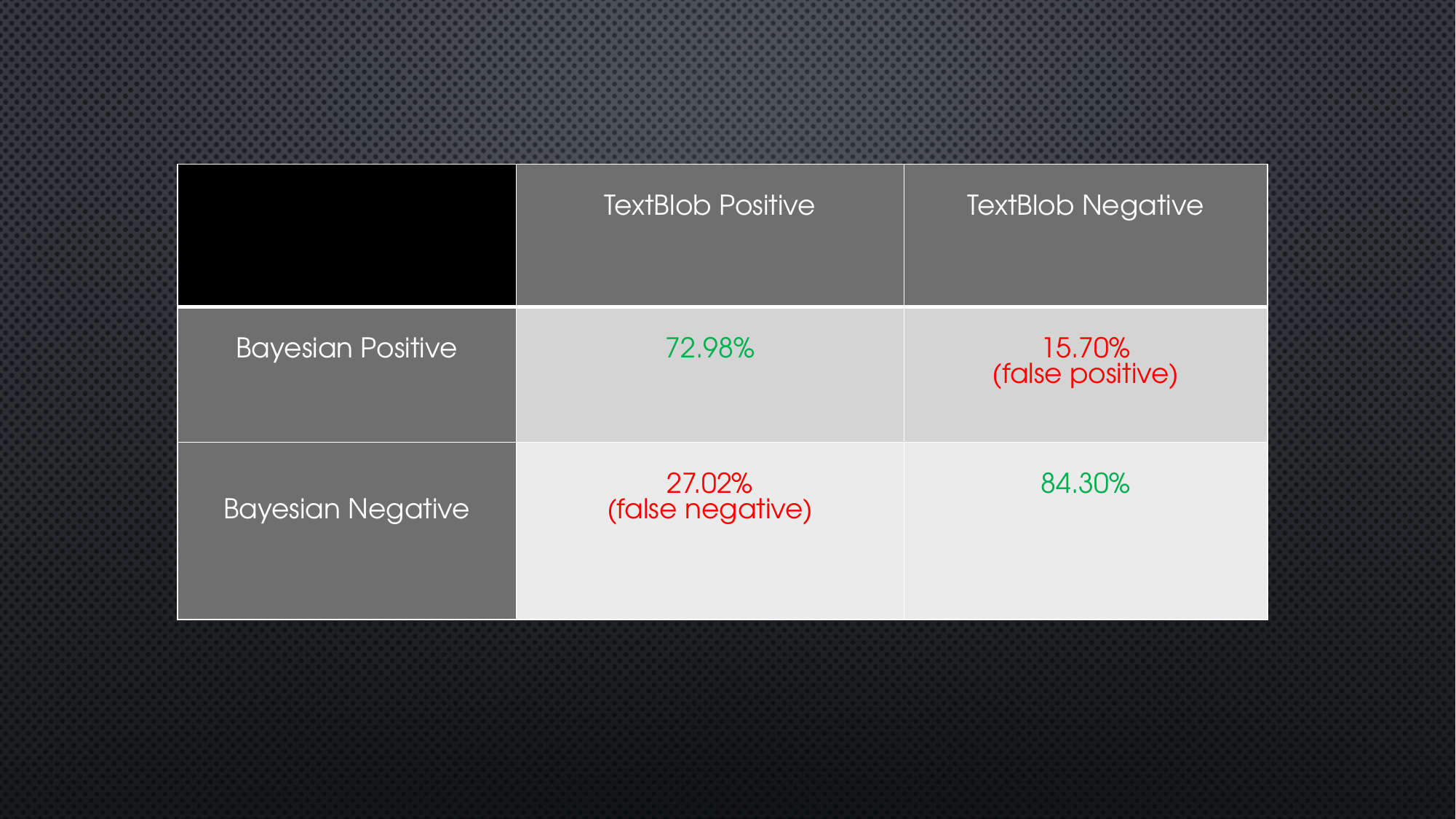

|  | TextBlob Positive | TextBlob Negative |
| --- | --- | --- |
| Bayesian Positive | 72.98% | 15.70% (false positive) |
| Bayesian Negative | 27.02% (false negative) | 84.30% |